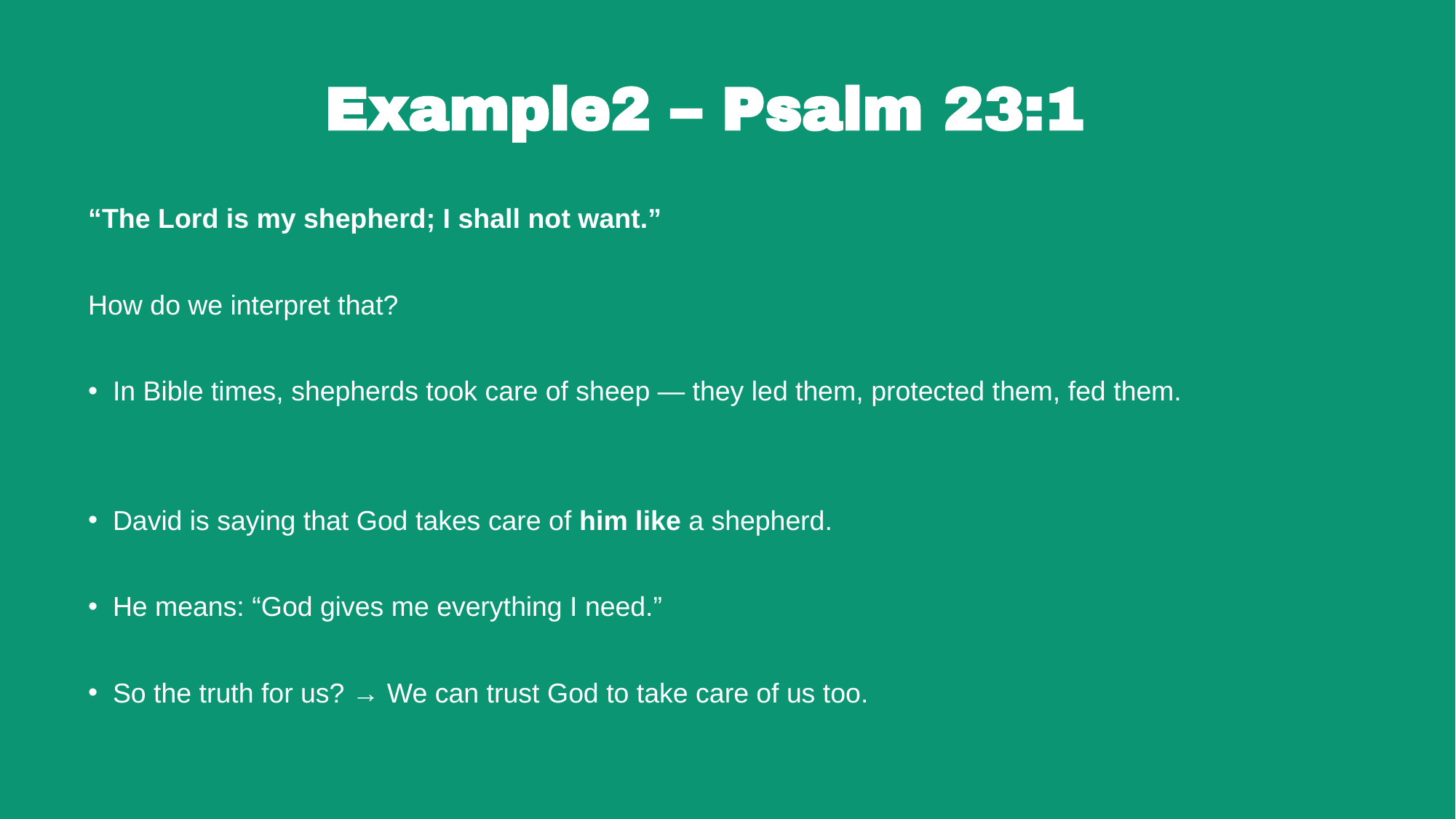

# Example2 – Psalm 23:1
“The Lord is my shepherd; I shall not want.”

How do we interpret that?

In Bible times, shepherds took care of sheep — they led them, protected them, fed them.

David is saying that God takes care of him like a shepherd.

He means: “God gives me everything I need.”

So the truth for us? → We can trust God to take care of us too.